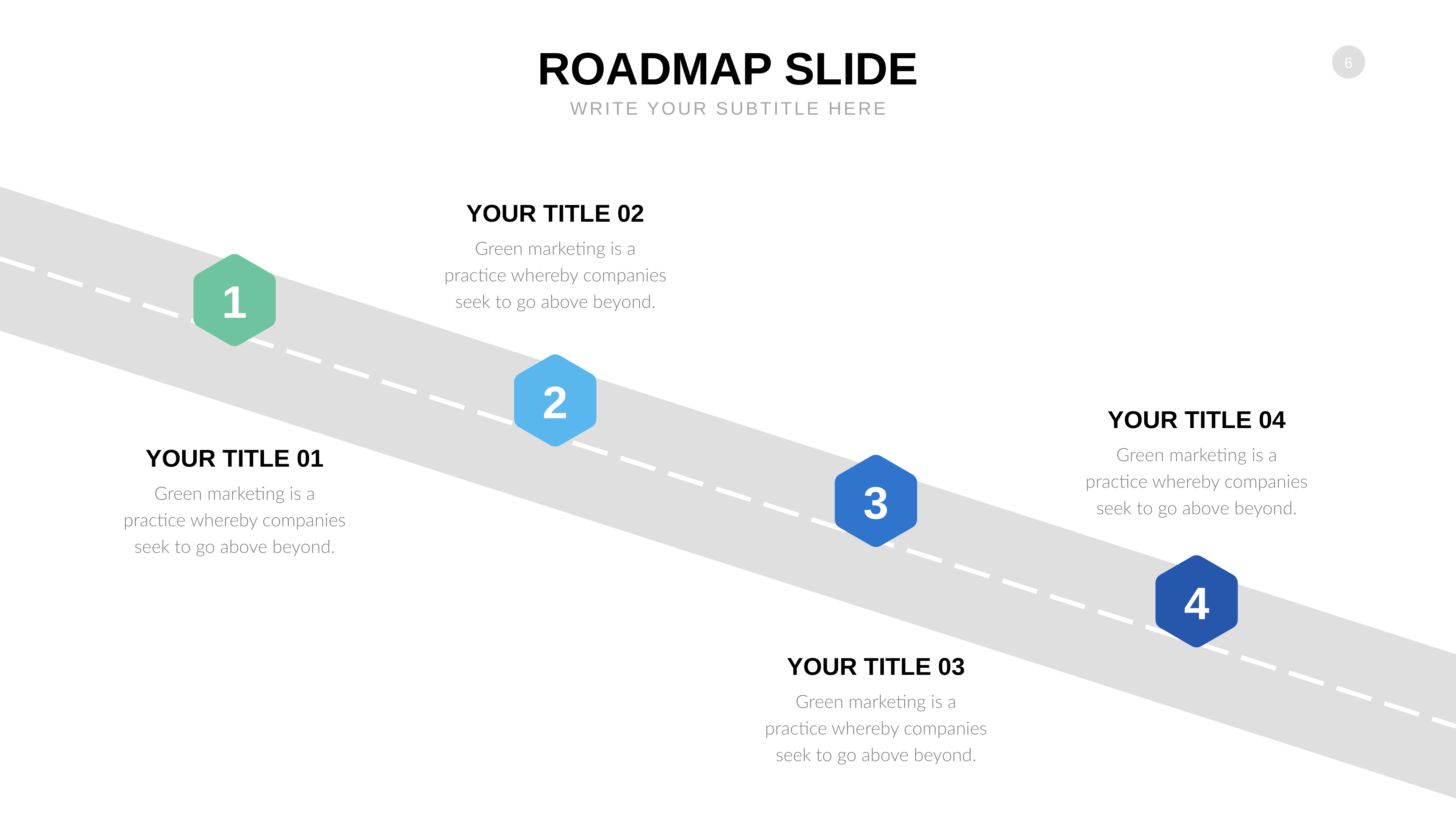

ROADMAP SLIDE
WRITE YOUR SUBTITLE HERE
YOUR TITLE 02
Green marketing is a practice whereby companies seek to go above beyond.

1

2
YOUR TITLE 04
Green marketing is a practice whereby companies seek to go above beyond.
YOUR TITLE 01

3
Green marketing is a practice whereby companies seek to go above beyond.

4
YOUR TITLE 03
Green marketing is a practice whereby companies seek to go above beyond.